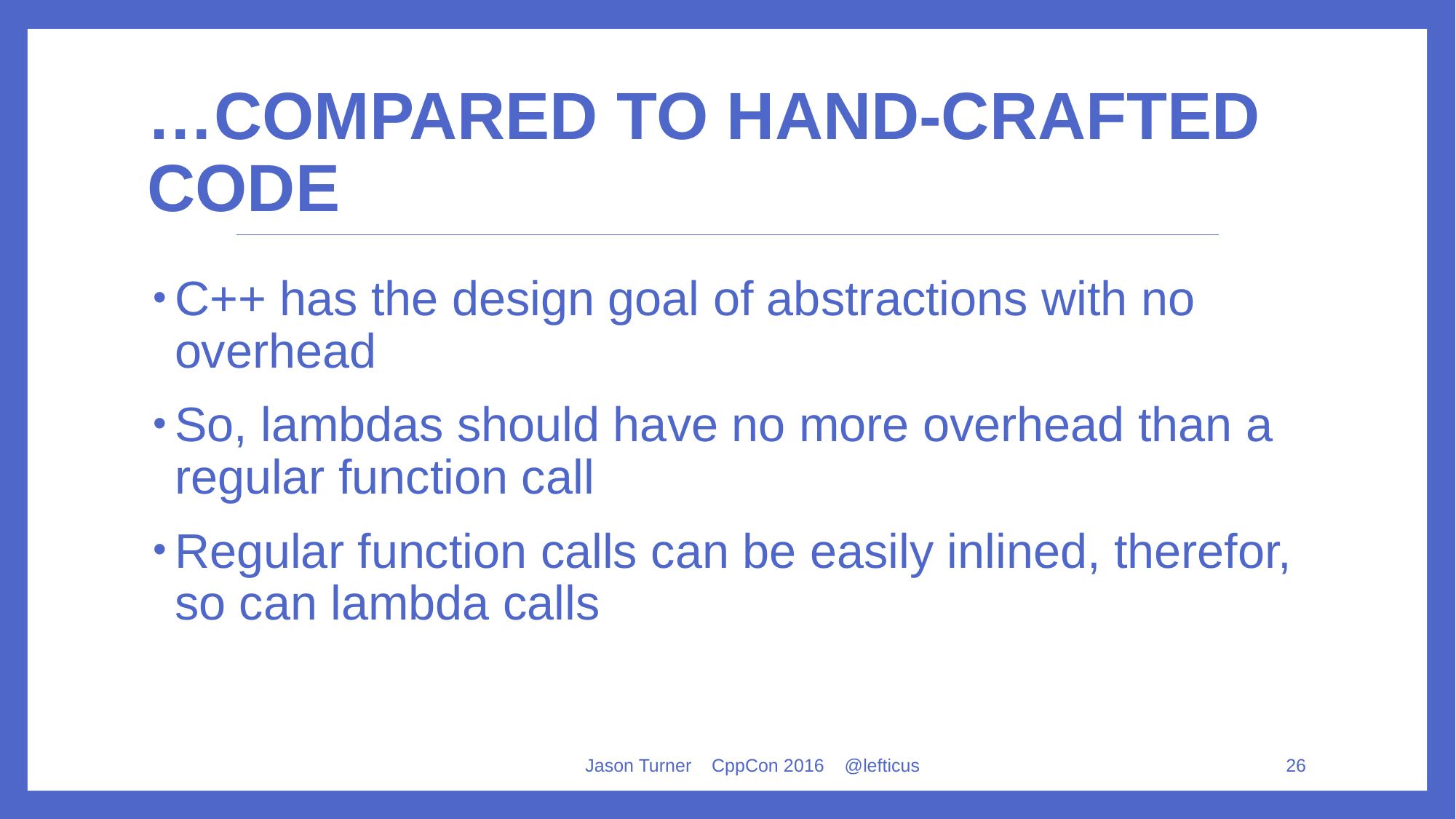

# …compared to hand-crafted code
C++ has the design goal of abstractions with no overhead
So, lambdas should have no more overhead than a regular function call
Regular function calls can be easily inlined, therefor, so can lambda calls
Jason Turner    CppCon 2016    @lefticus
26